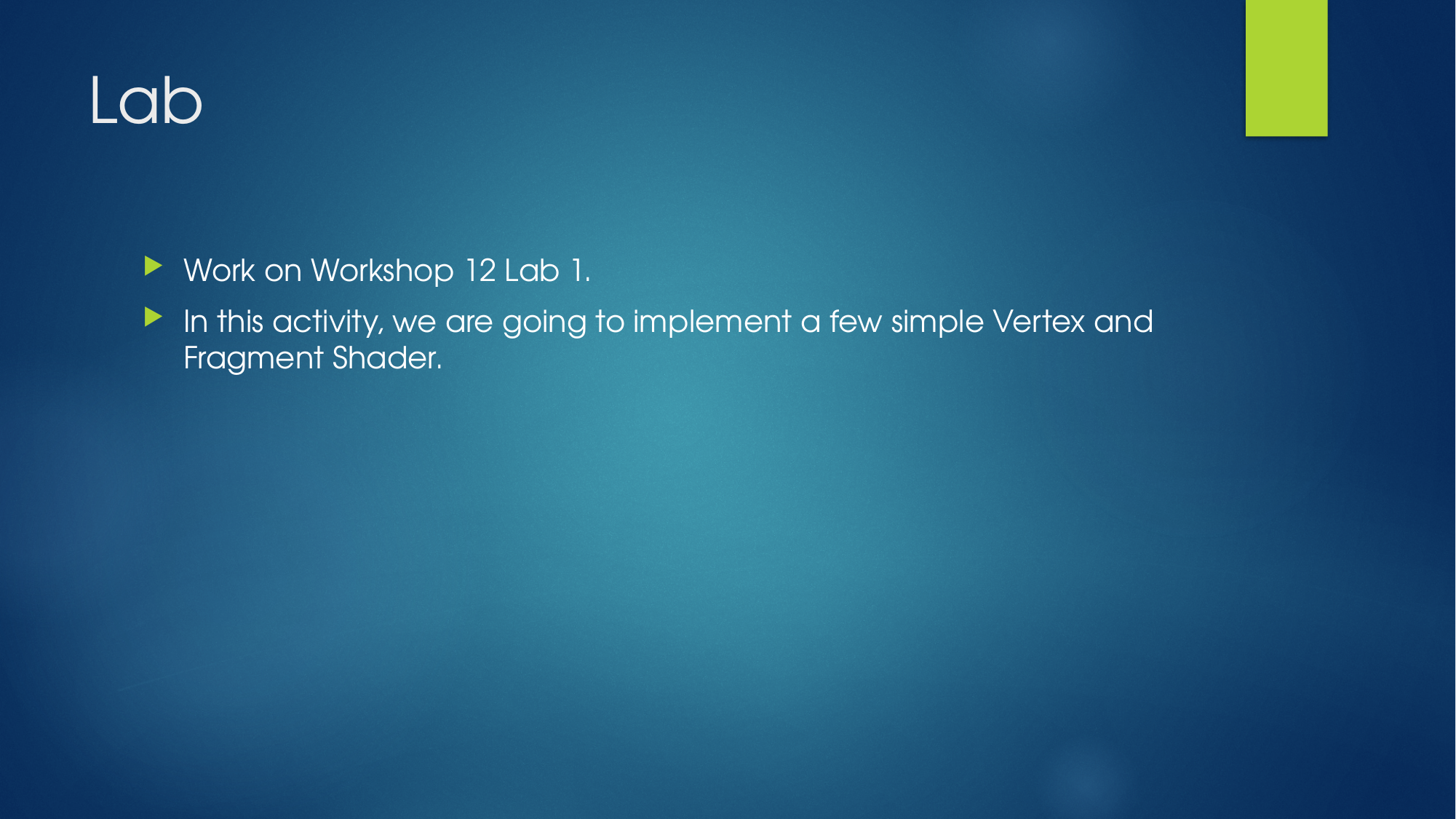

# Lab
Work on Workshop 12 Lab 1.
In this activity, we are going to implement a few simple Vertex and Fragment Shader.